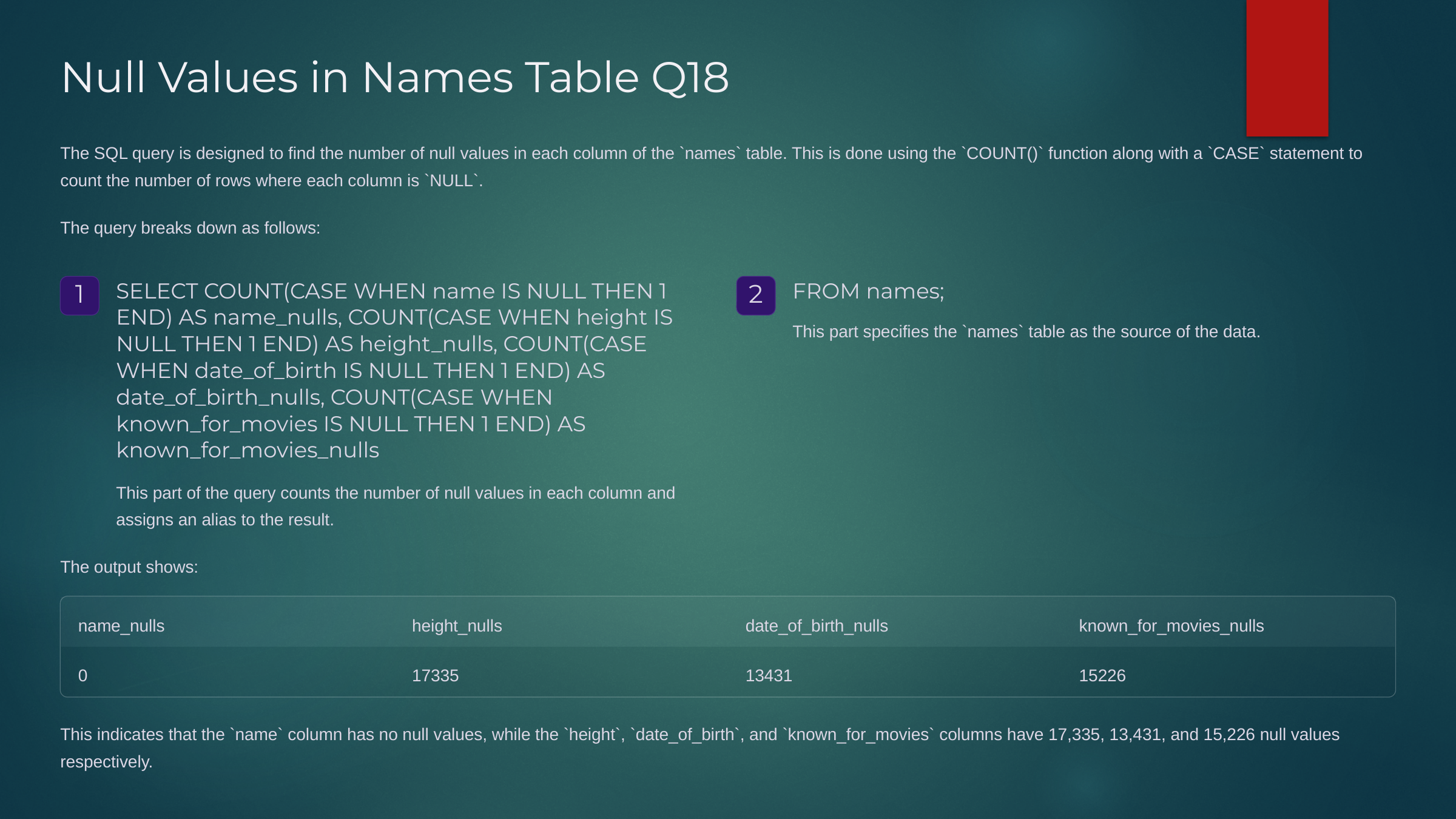

Null Values in Names Table Q18
The SQL query is designed to find the number of null values in each column of the `names` table. This is done using the `COUNT()` function along with a `CASE` statement to count the number of rows where each column is `NULL`.
The query breaks down as follows:

SELECT COUNT(CASE WHEN name IS NULL THEN 1 END) AS name_nulls, COUNT(CASE WHEN height IS NULL THEN 1 END) AS height_nulls, COUNT(CASE WHEN date_of_birth IS NULL THEN 1 END) AS date_of_birth_nulls, COUNT(CASE WHEN known_for_movies IS NULL THEN 1 END) AS known_for_movies_nulls

FROM names;
1
2
This part specifies the `names` table as the source of the data.
This part of the query counts the number of null values in each column and assigns an alias to the result.
The output shows:

name_nulls
height_nulls
date_of_birth_nulls
known_for_movies_nulls

0
17335
13431
15226
This indicates that the `name` column has no null values, while the `height`, `date_of_birth`, and `known_for_movies` columns have 17,335, 13,431, and 15,226 null values respectively.